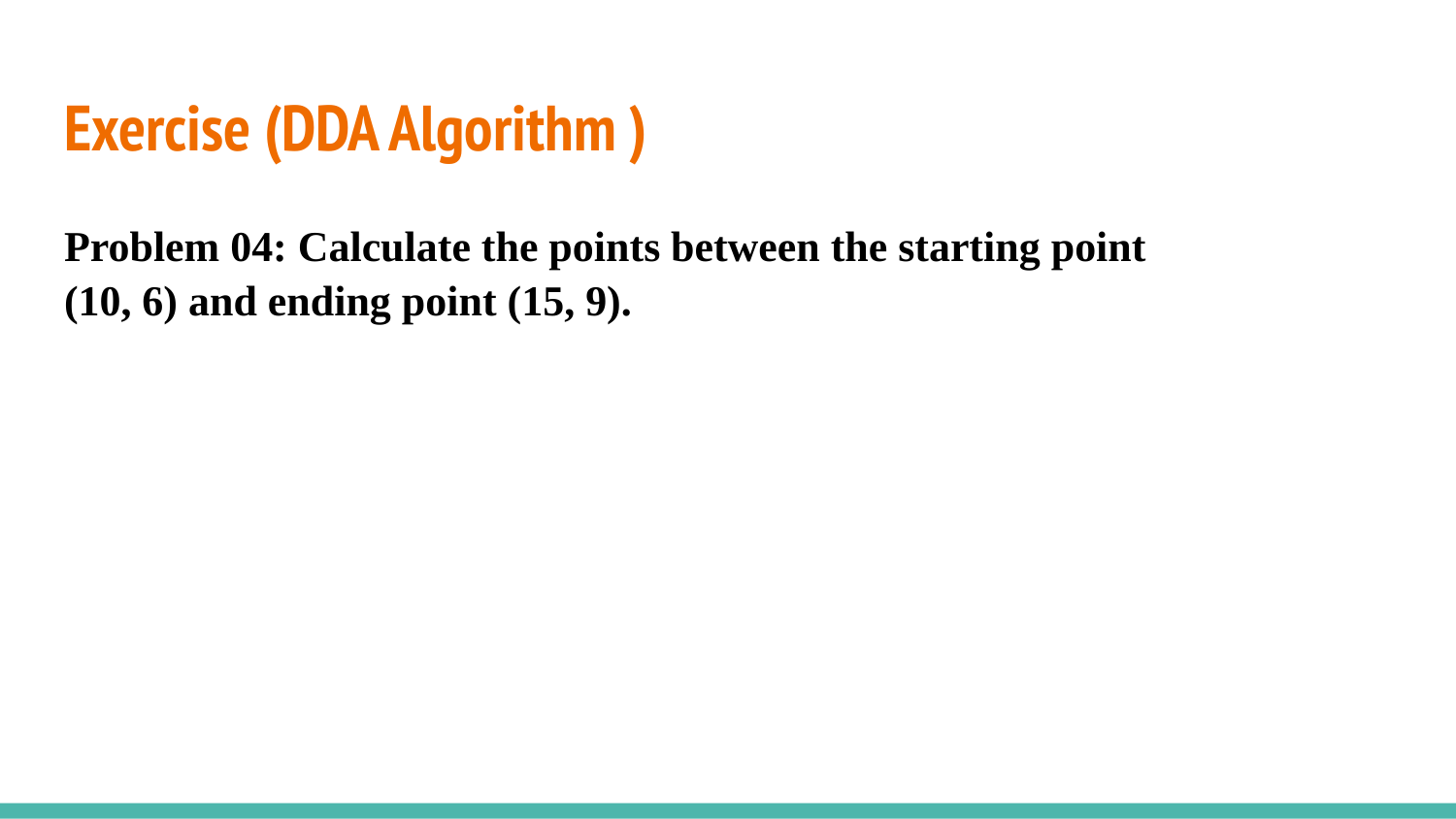

# Exercise (DDA Algorithm )
Problem 04: Calculate the points between the starting point (10, 6) and ending point (15, 9).

23